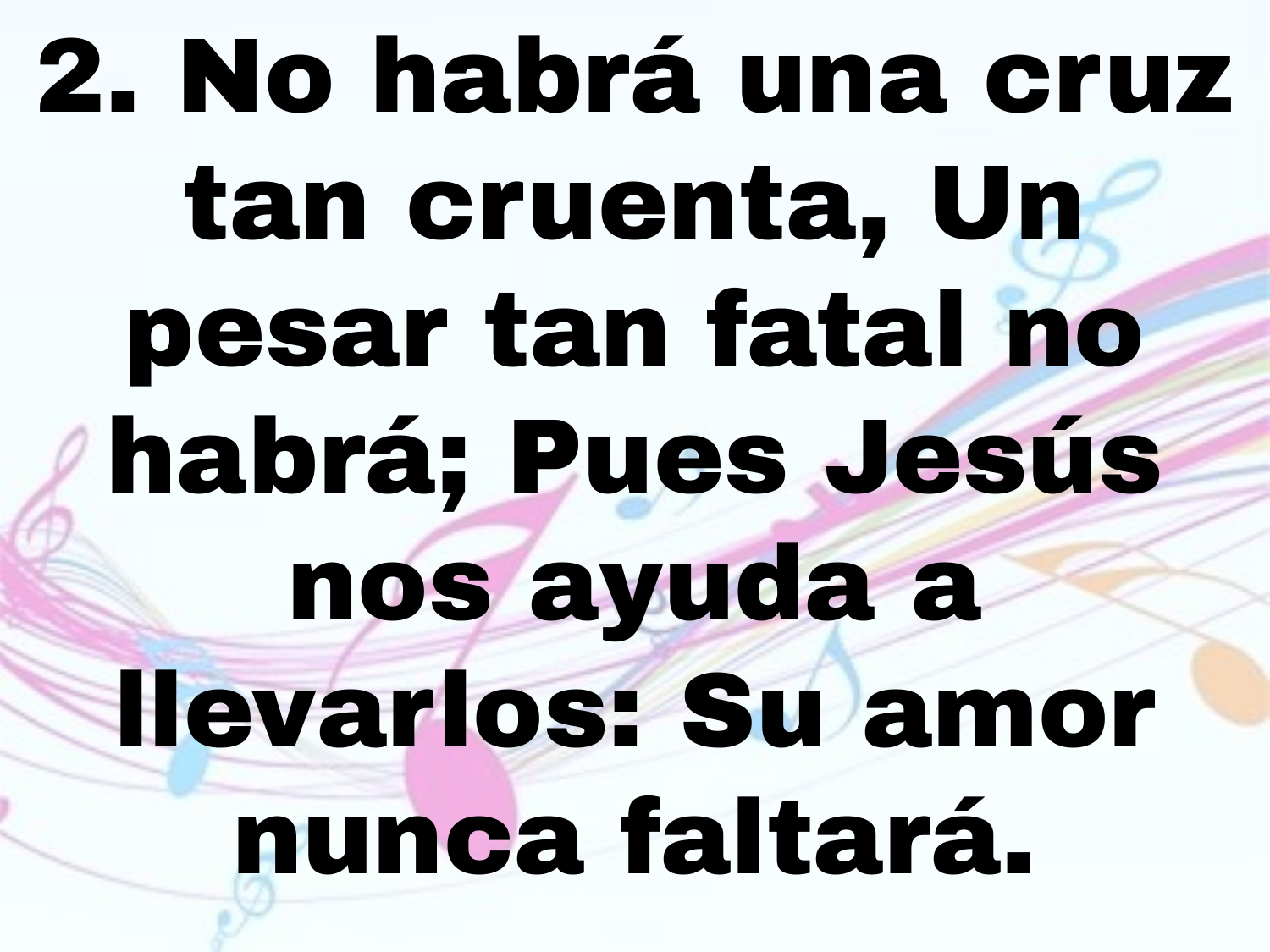

2. No habrá una cruz tan cruenta, Un pesar tan fatal no habrá; Pues Jesús nos ayuda a llevarlos: Su amor nunca faltará.